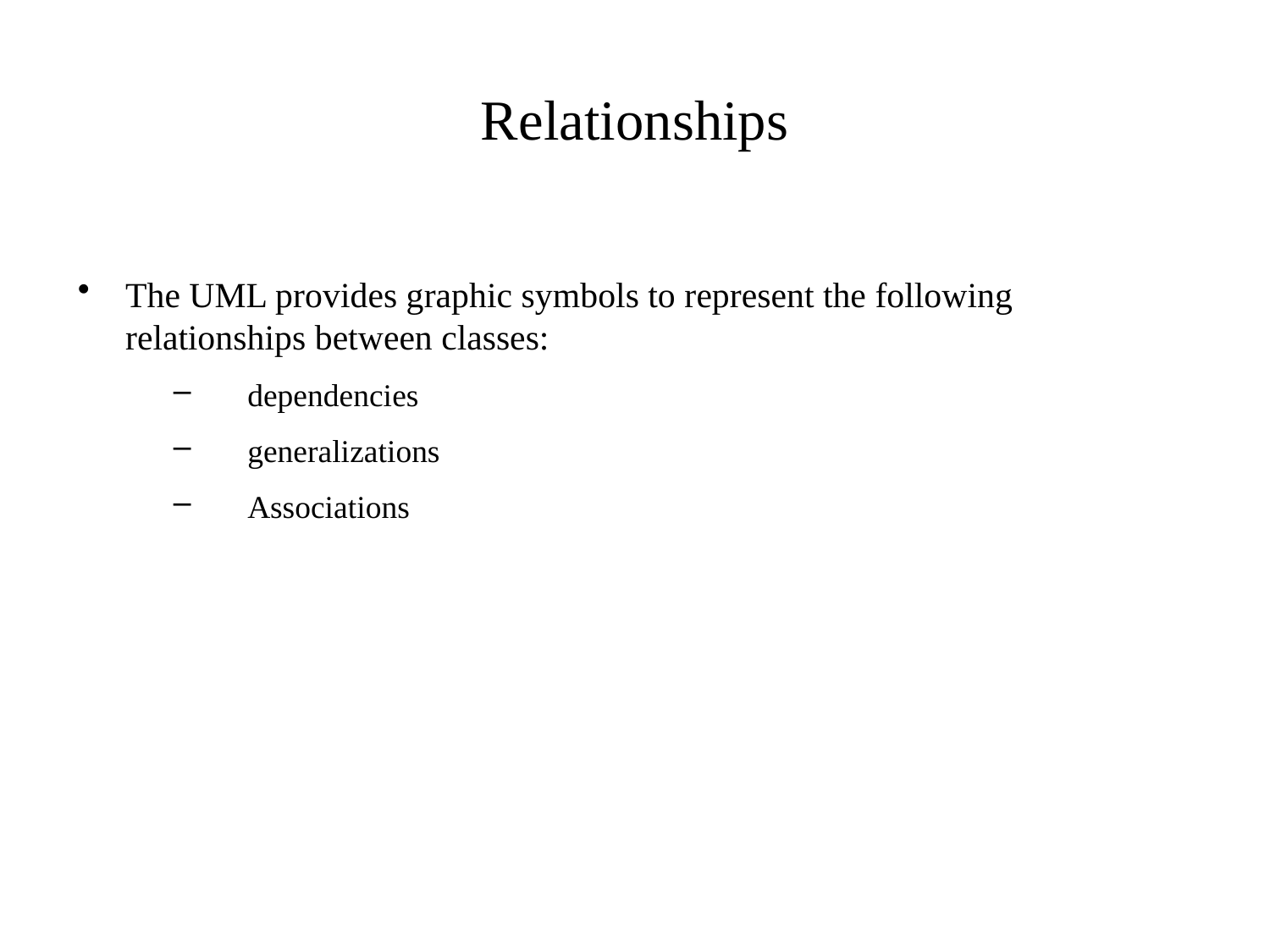

# Relationships
The UML provides graphic symbols to represent the following relationships between classes:
dependencies
generalizations
Associations